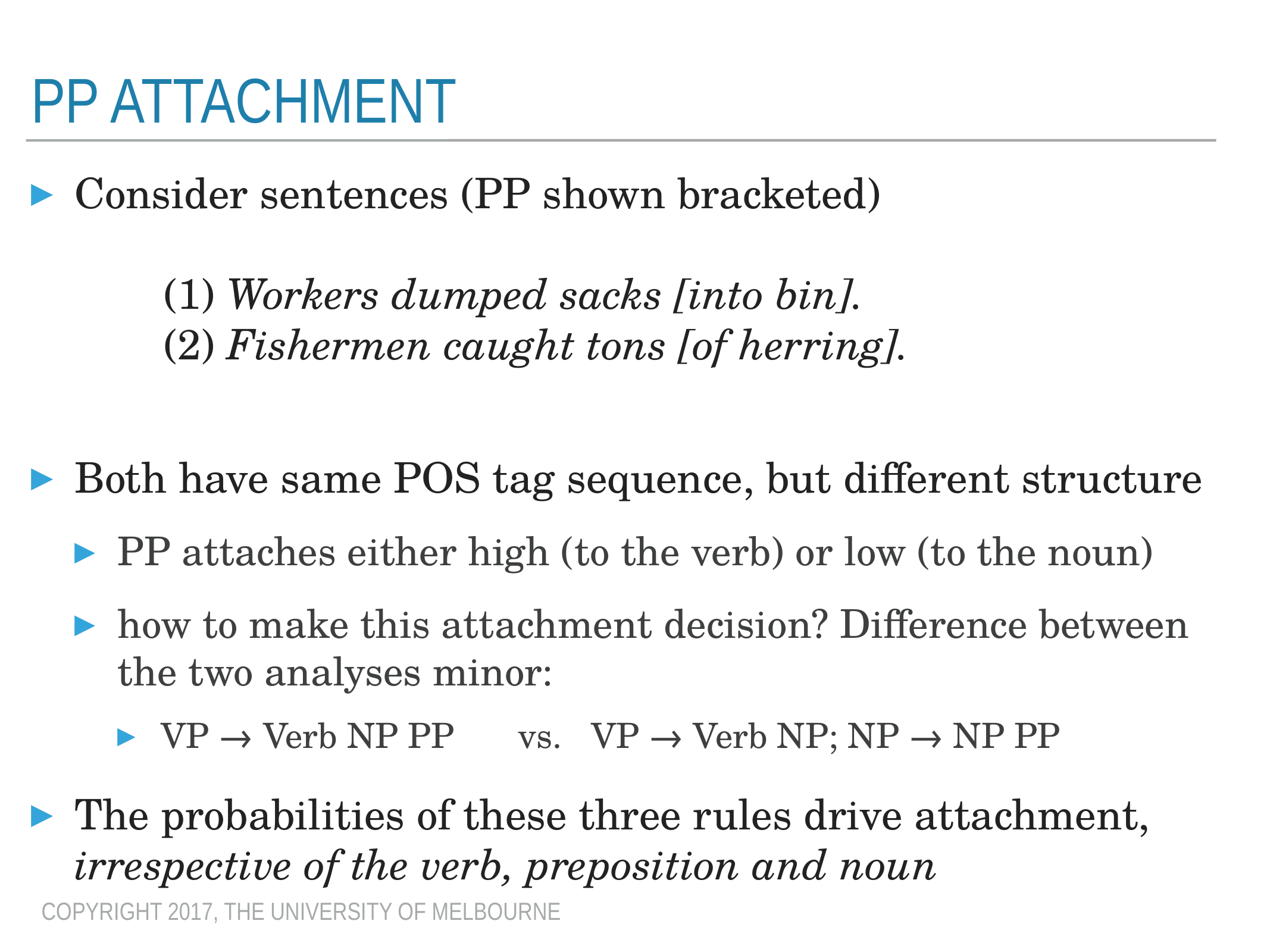

# PP Attachment
Consider sentences (PP shown bracketed)
	(1) Workers dumped sacks [into bin].
	(2) Fishermen caught tons [of herring].
Both have same POS tag sequence, but different structure
PP attaches either high (to the verb) or low (to the noun)
how to make this attachment decision? Difference between the two analyses minor:
VP → Verb NP PP	vs.   VP → Verb NP; NP → NP PP
The probabilities of these three rules drive attachment, irrespective of the verb, preposition and noun